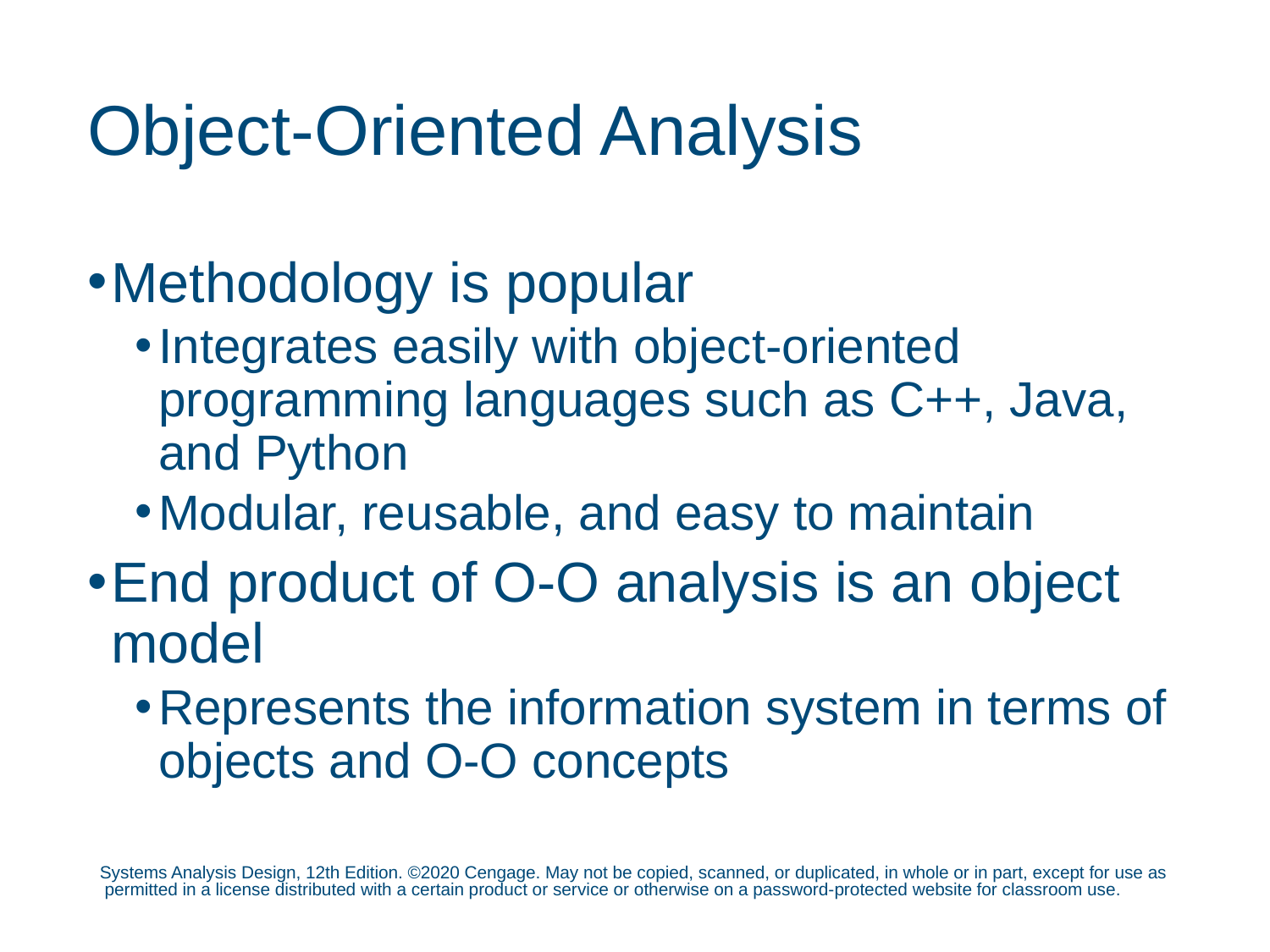

# Object-Oriented Analysis
Methodology is popular
Integrates easily with object-oriented programming languages such as C++, Java, and Python
Modular, reusable, and easy to maintain
End product of O-O analysis is an object model
Represents the information system in terms of objects and O-O concepts

Systems Analysis Design, 12th Edition. ©2020 Cengage. May not be copied, scanned, or duplicated, in whole or in part, except for use as permitted in a license distributed with a certain product or service or otherwise on a password-protected website for classroom use.